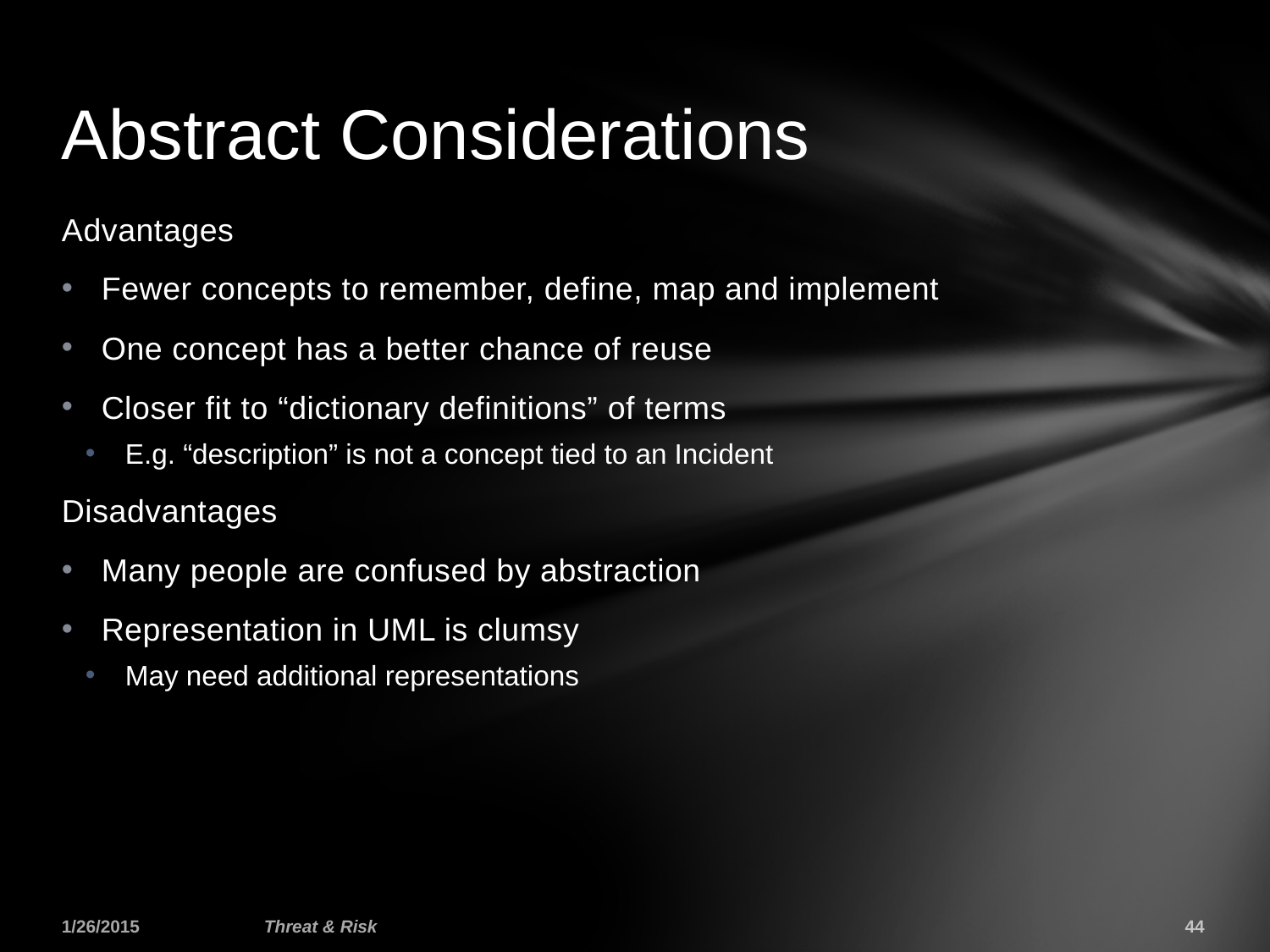

# Abstract Considerations
Advantages
Fewer concepts to remember, define, map and implement
One concept has a better chance of reuse
Closer fit to “dictionary definitions” of terms
E.g. “description” is not a concept tied to an Incident
Disadvantages
Many people are confused by abstraction
Representation in UML is clumsy
May need additional representations
1/26/2015
Threat & Risk
44